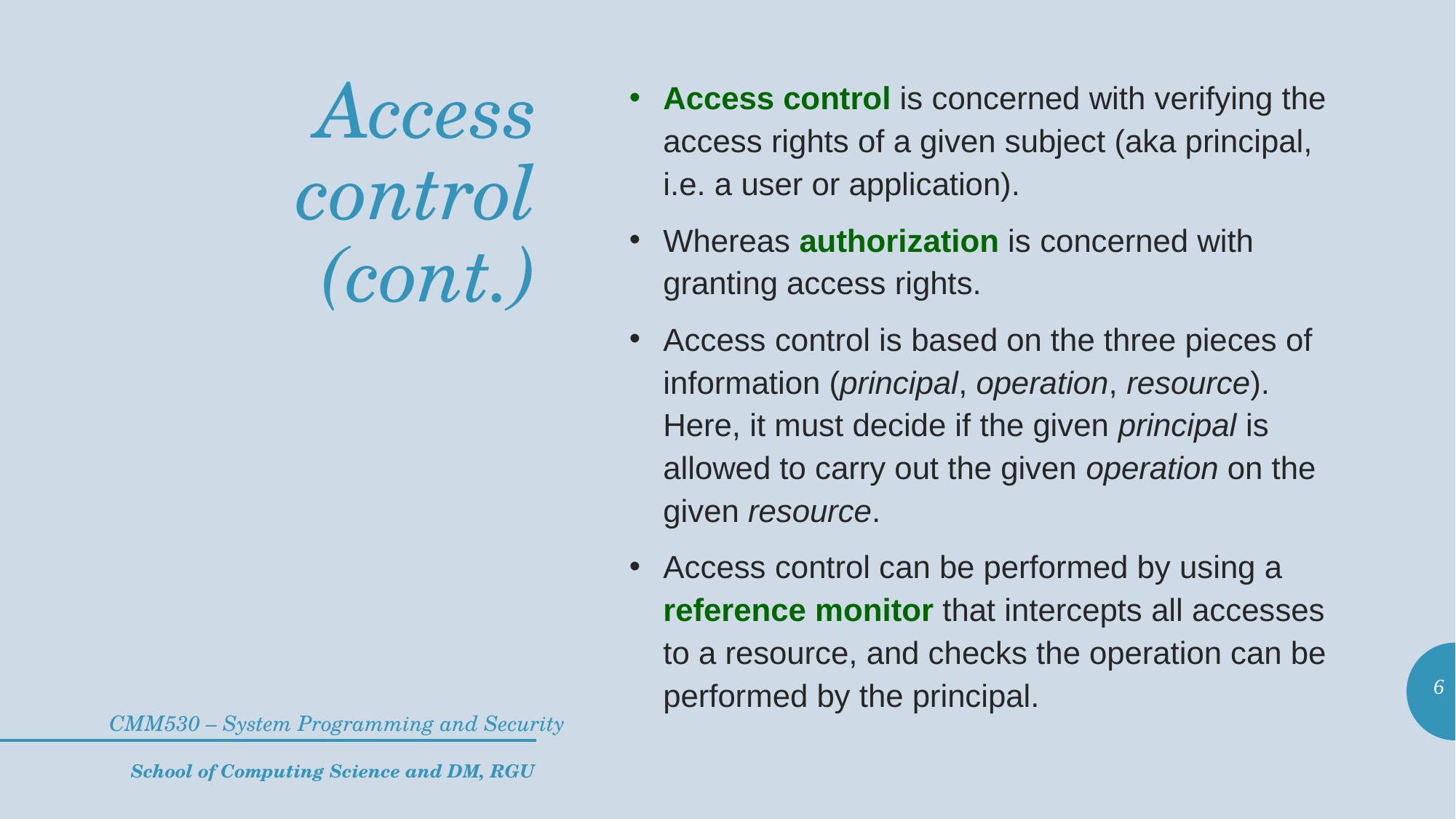

# Access control (cont.)
Access control is concerned with verifying the access rights of a given subject (aka principal, i.e. a user or application).
Whereas authorization is concerned with granting access rights.
Access control is based on the three pieces of information (principal, operation, resource). Here, it must decide if the given principal is allowed to carry out the given operation on the given resource.
Access control can be performed by using a reference monitor that intercepts all accesses to a resource, and checks the operation can be performed by the principal.
6